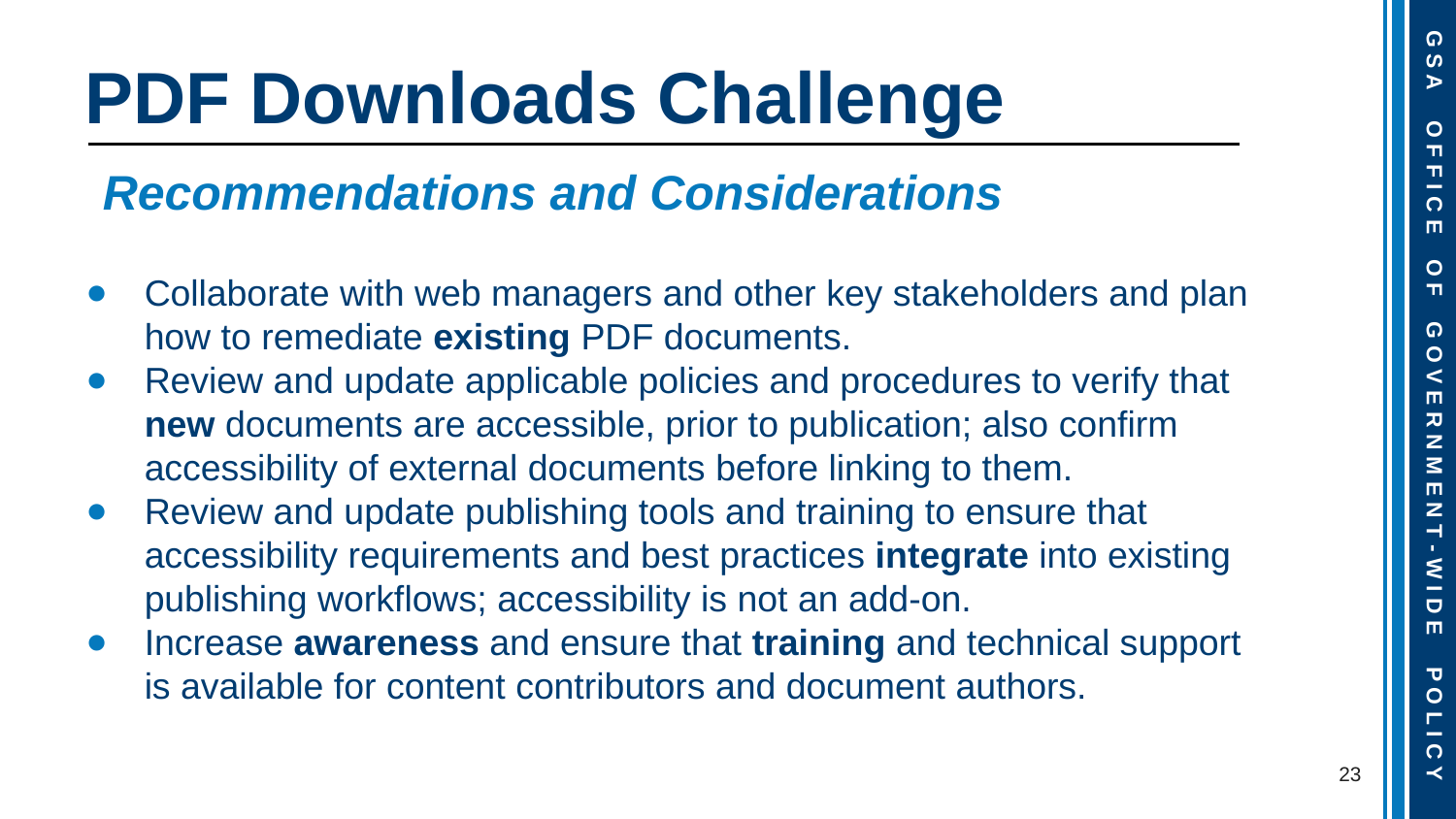

# PDF Downloads Challenge
Recommendations and Considerations
Collaborate with web managers and other key stakeholders and plan how to remediate existing PDF documents.
Review and update applicable policies and procedures to verify that new documents are accessible, prior to publication; also confirm accessibility of external documents before linking to them.
Review and update publishing tools and training to ensure that accessibility requirements and best practices integrate into existing publishing workflows; accessibility is not an add-on.
Increase awareness and ensure that training and technical support is available for content contributors and document authors.
23